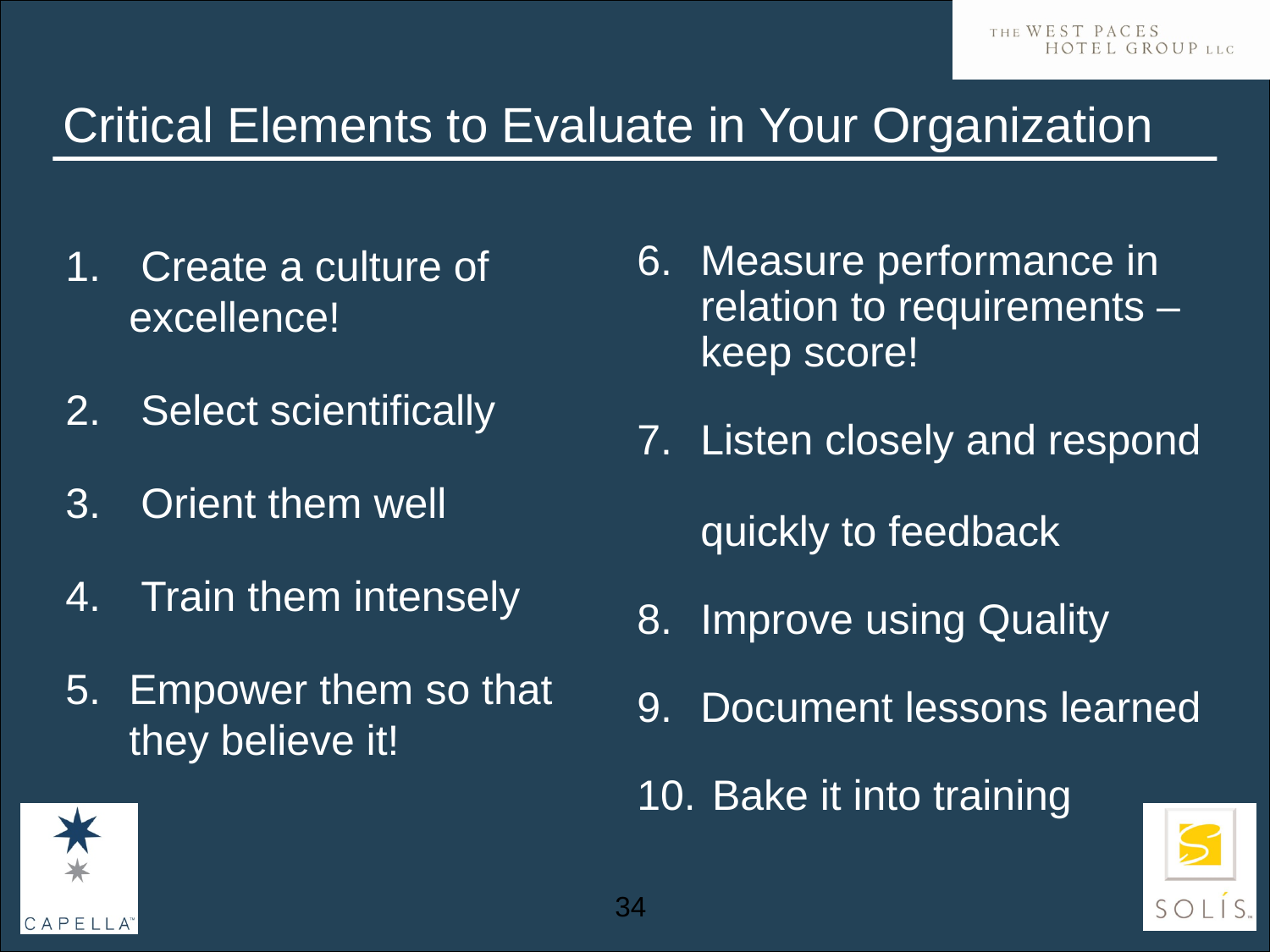

# Critical Elements to Evaluate in Your Organization
 Create a culture of excellence!
 Select scientifically
 Orient them well
 Train them intensely
Empower them so that they believe it!
6.	Measure performance in relation to requirements – keep score!
7.	Listen closely and respond
quickly to feedback
8.	Improve using Quality
Document lessons learned
 Bake it into training